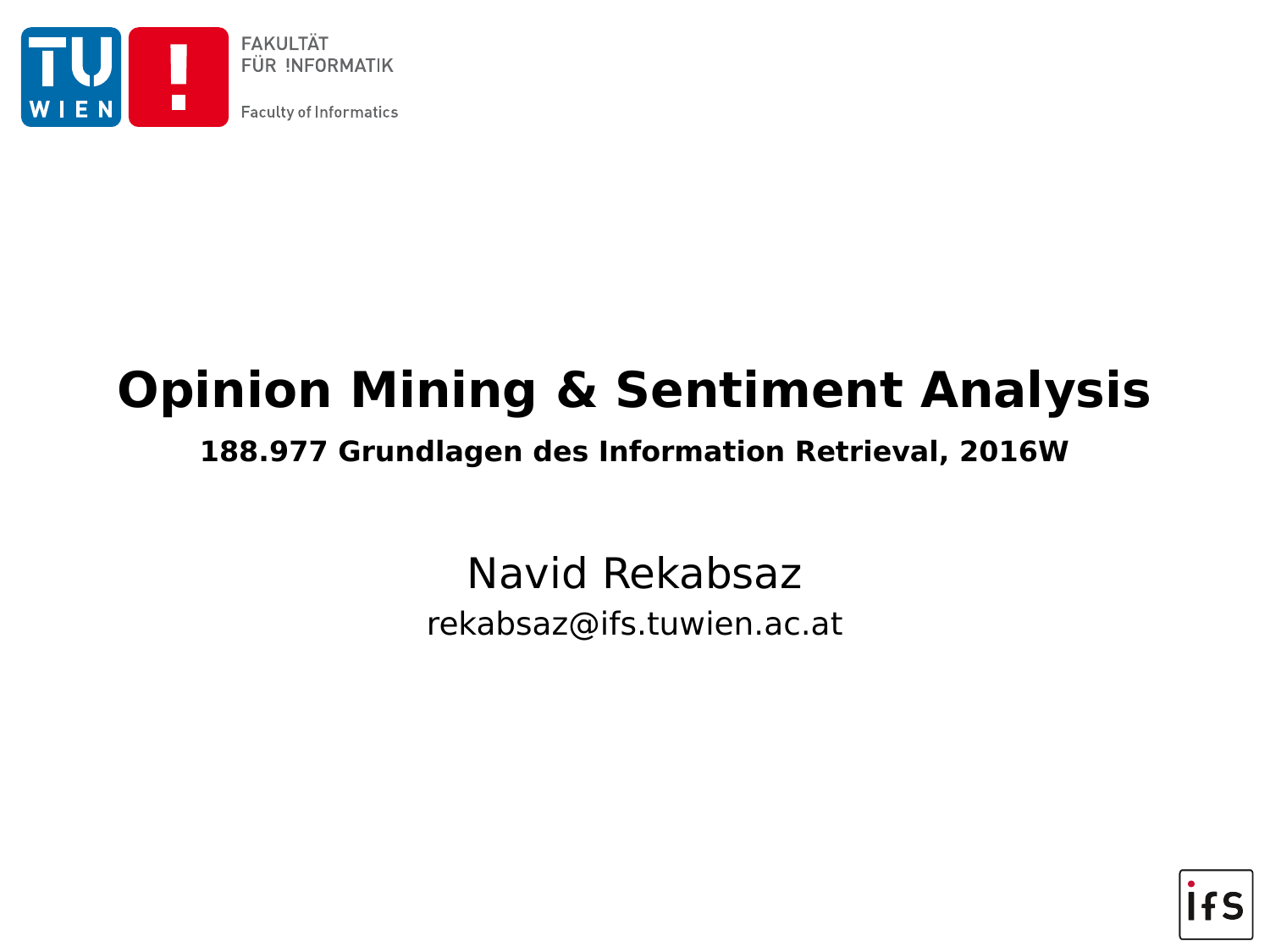

# Opinion Mining & Sentiment Analysis 188.977 Grundlagen des Information Retrieval, 2016W
Navid Rekabsaz
rekabsaz@ifs.tuwien.ac.at